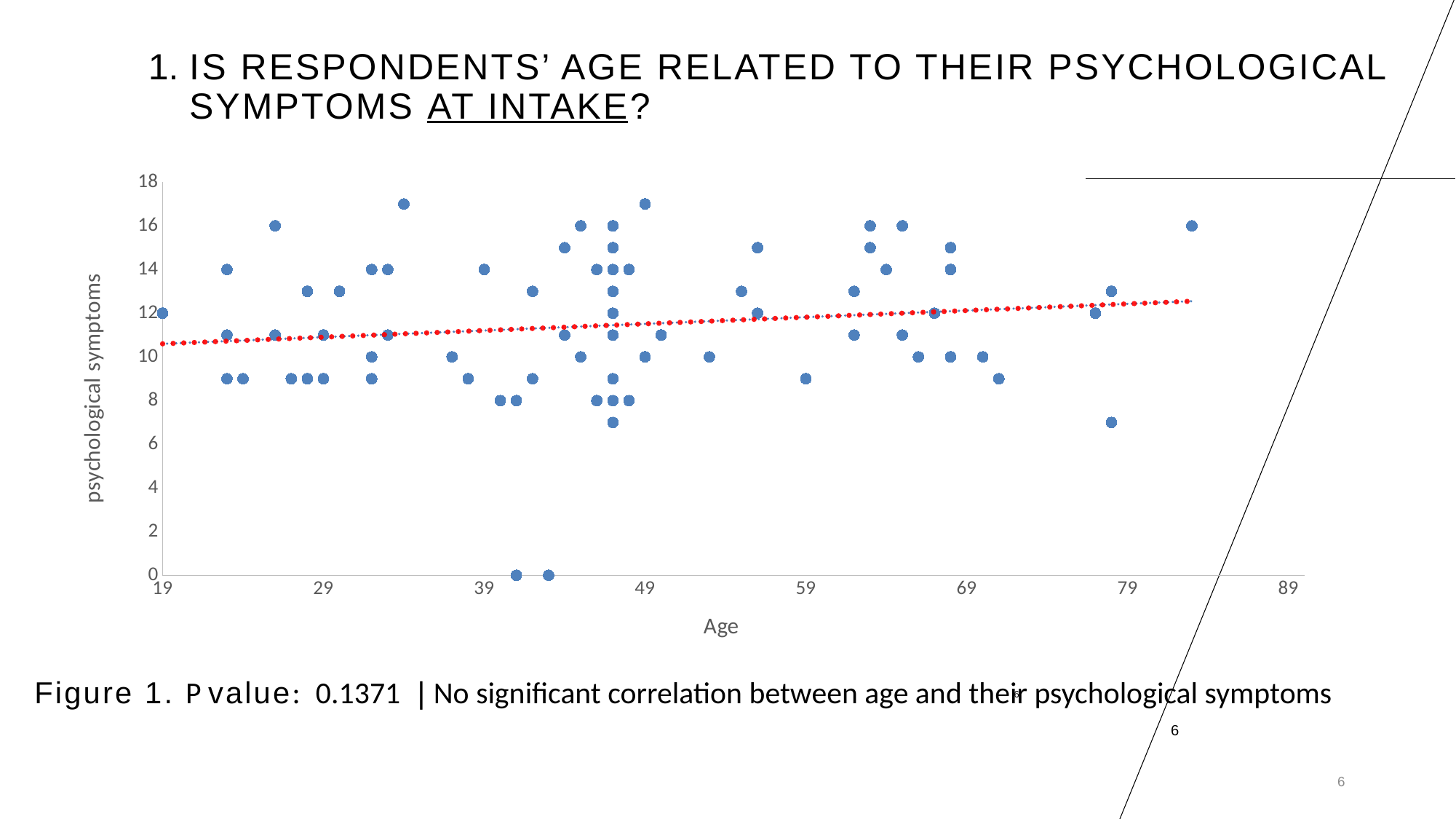

# Is respondents’ age related to their psychological symptoms at intake?

### Chart

| Category | INTAKE |
|---|---|
Figure 1. P value:  0.1371  | No significant correlation between age and their psychological symptoms
6
6
6